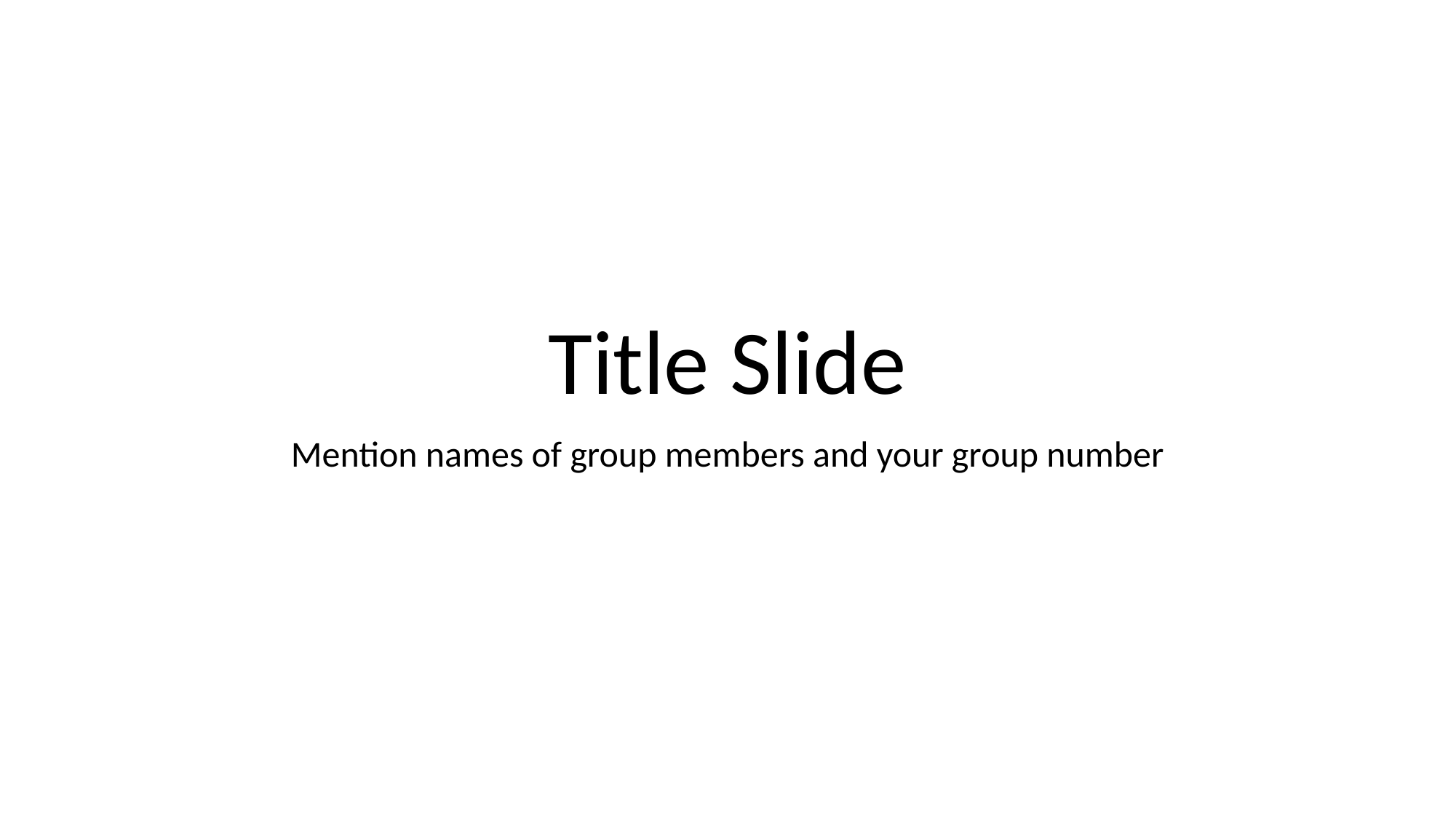

# Title Slide
Mention names of group members and your group number